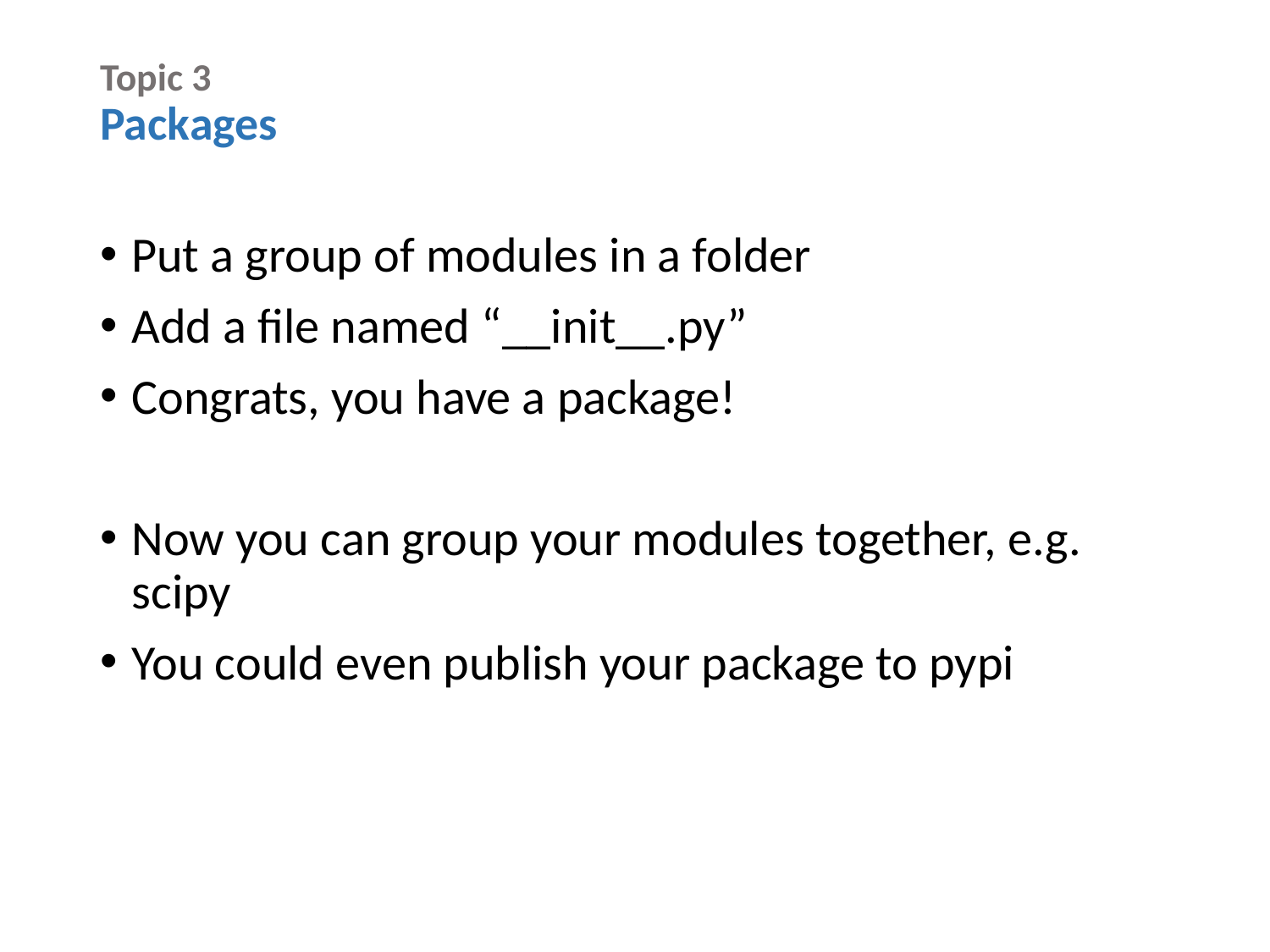

# Topic 3 Packages
Put a group of modules in a folder
Add a file named “__init__.py”
Congrats, you have a package!

Now you can group your modules together, e.g. scipy
You could even publish your package to pypi